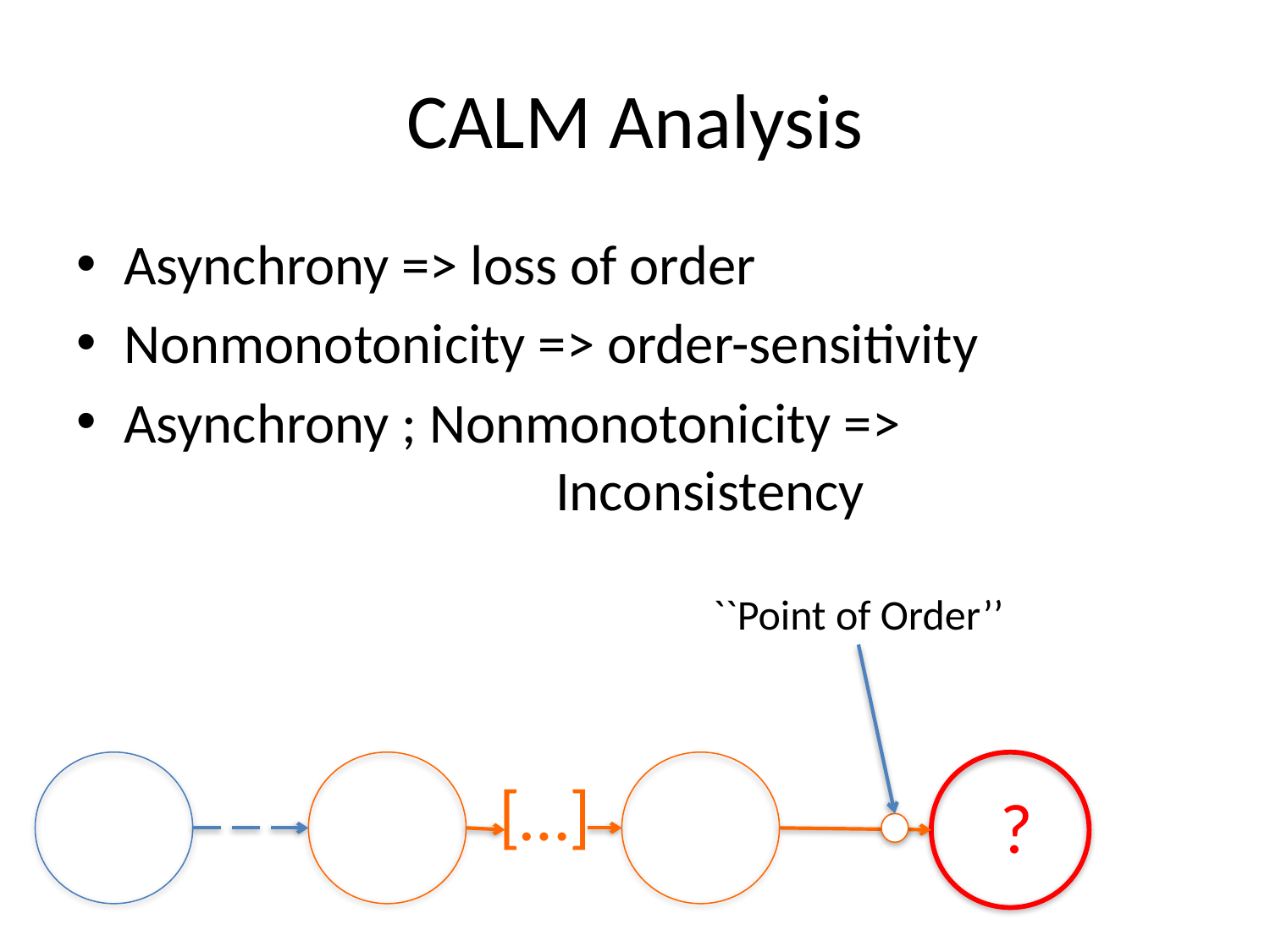

# CALM Analysis
Asynchrony => loss of order
Nonmonotonicity => order-sensitivity
Asynchrony ; Nonmonotonicity => 					    Inconsistency
``Point of Order’’

[…]
?